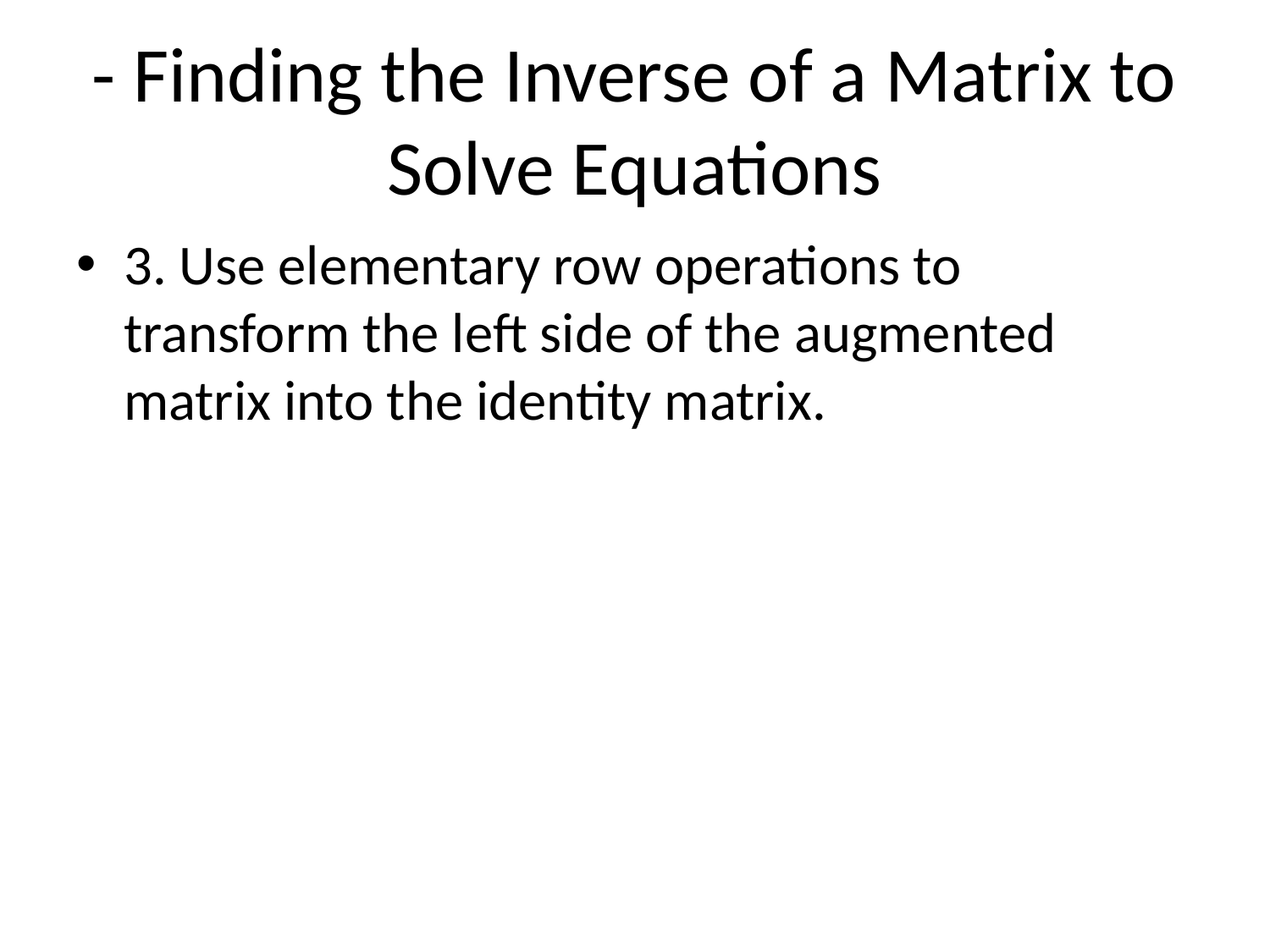

# - Finding the Inverse of a Matrix to Solve Equations
3. Use elementary row operations to transform the left side of the augmented matrix into the identity matrix.